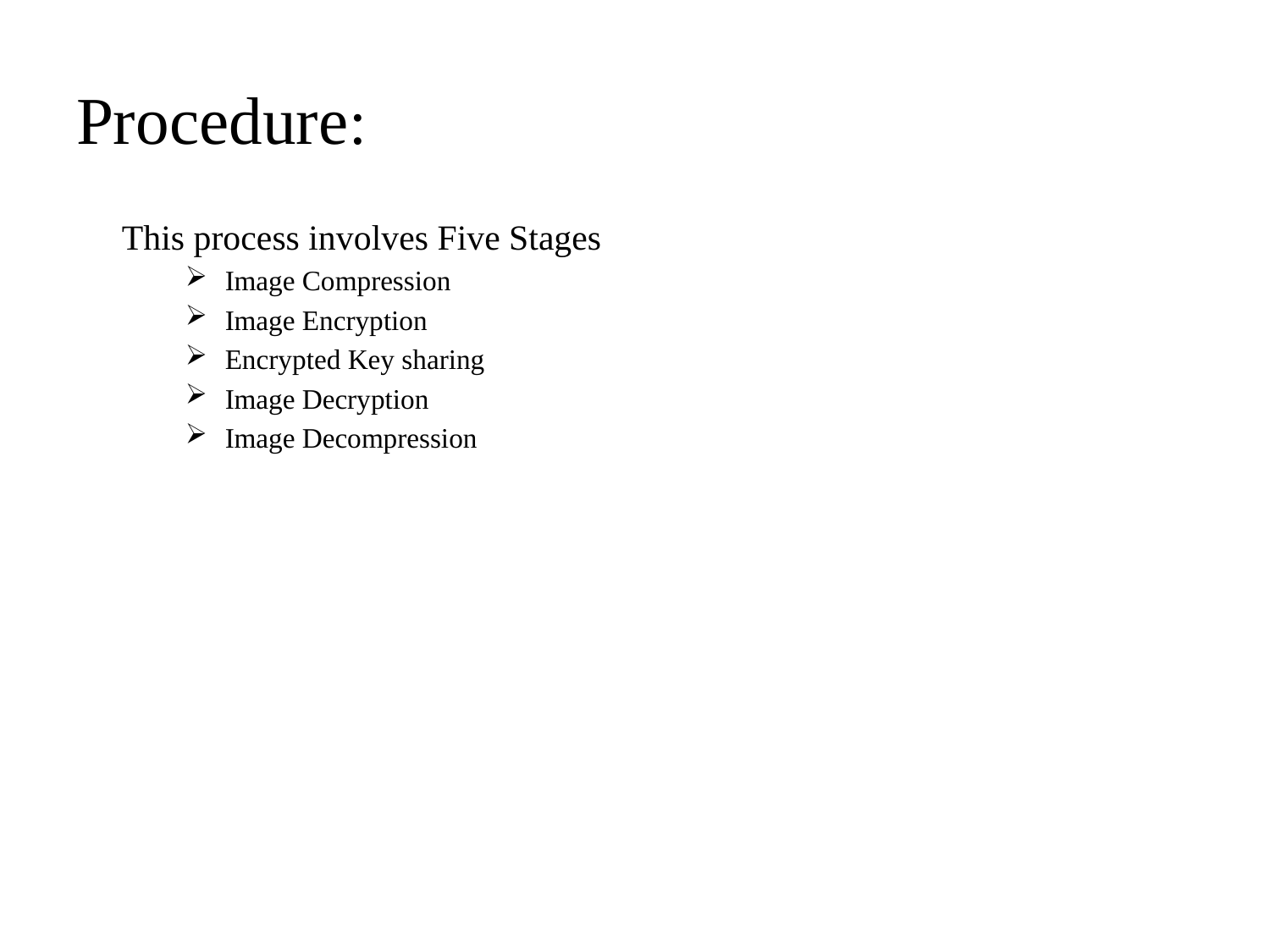

# Procedure:
This process involves Five Stages
Image Compression
Image Encryption
Encrypted Key sharing
Image Decryption
Image Decompression